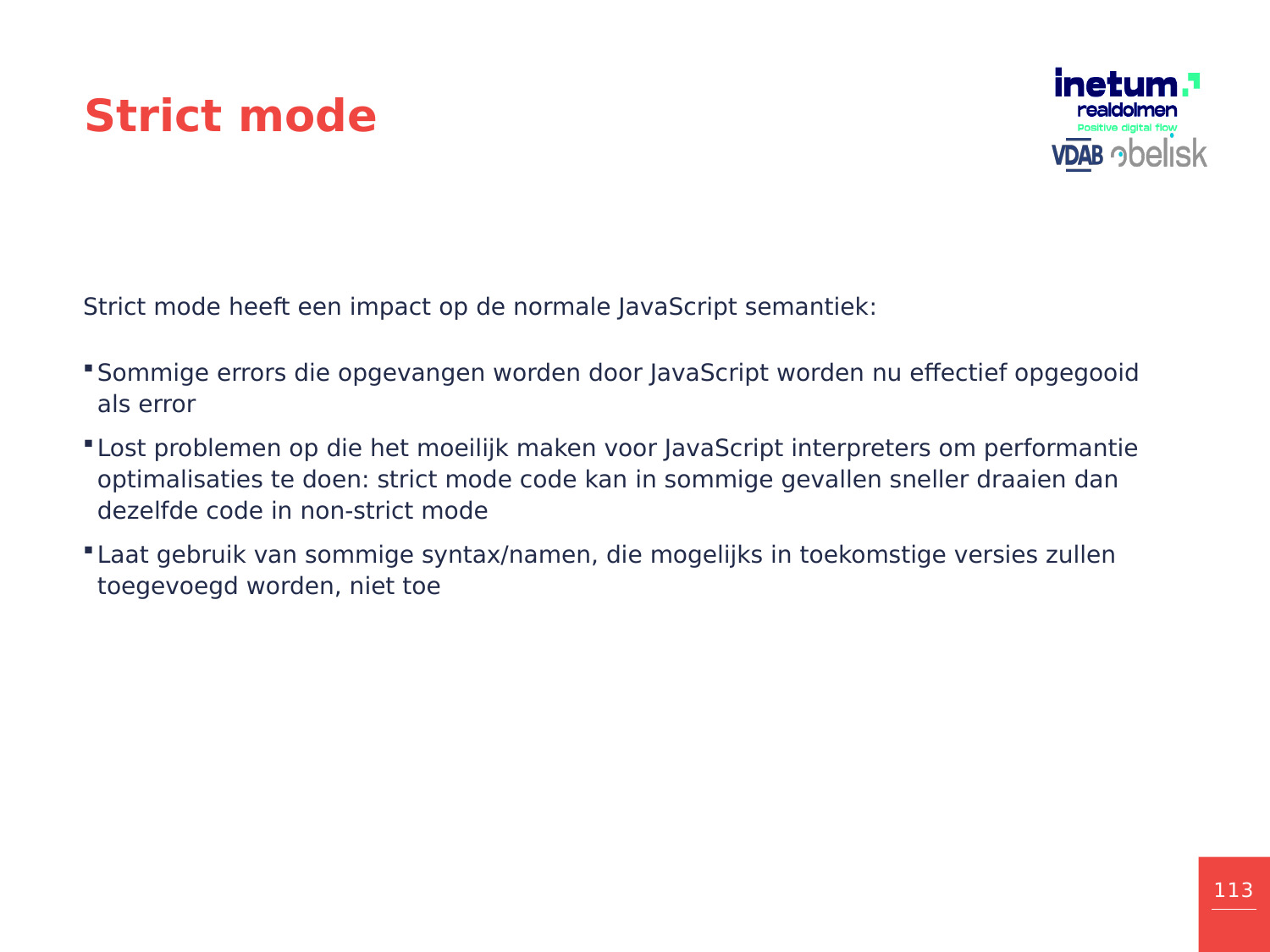

# Strict mode
Strict mode heeft een impact op de normale JavaScript semantiek:
Sommige errors die opgevangen worden door JavaScript worden nu effectief opgegooid als error
Lost problemen op die het moeilijk maken voor JavaScript interpreters om performantie optimalisaties te doen: strict mode code kan in sommige gevallen sneller draaien dan dezelfde code in non-strict mode
Laat gebruik van sommige syntax/namen, die mogelijks in toekomstige versies zullen toegevoegd worden, niet toe